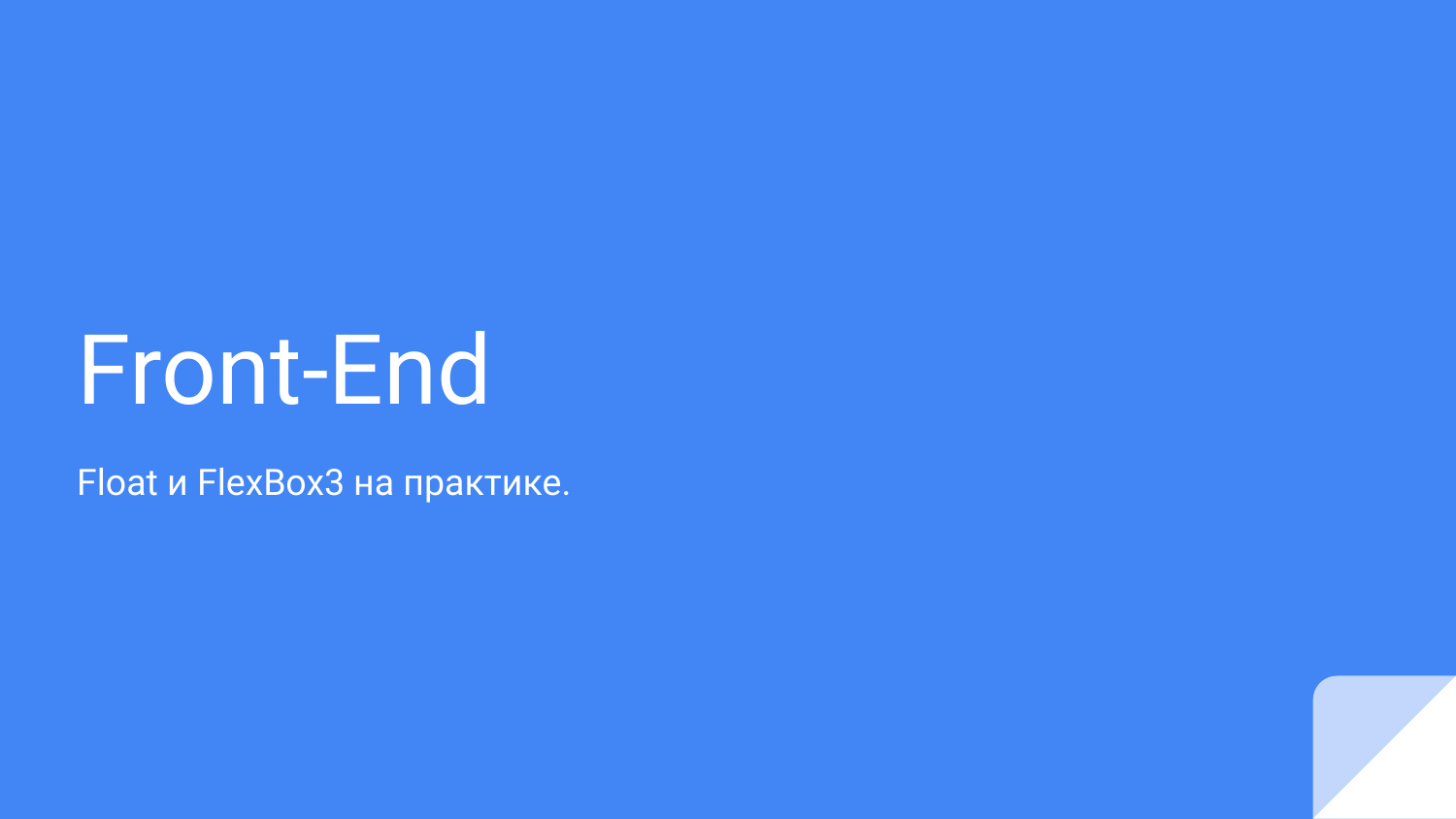

# Front-End
Float и FlexBox3 на практике.